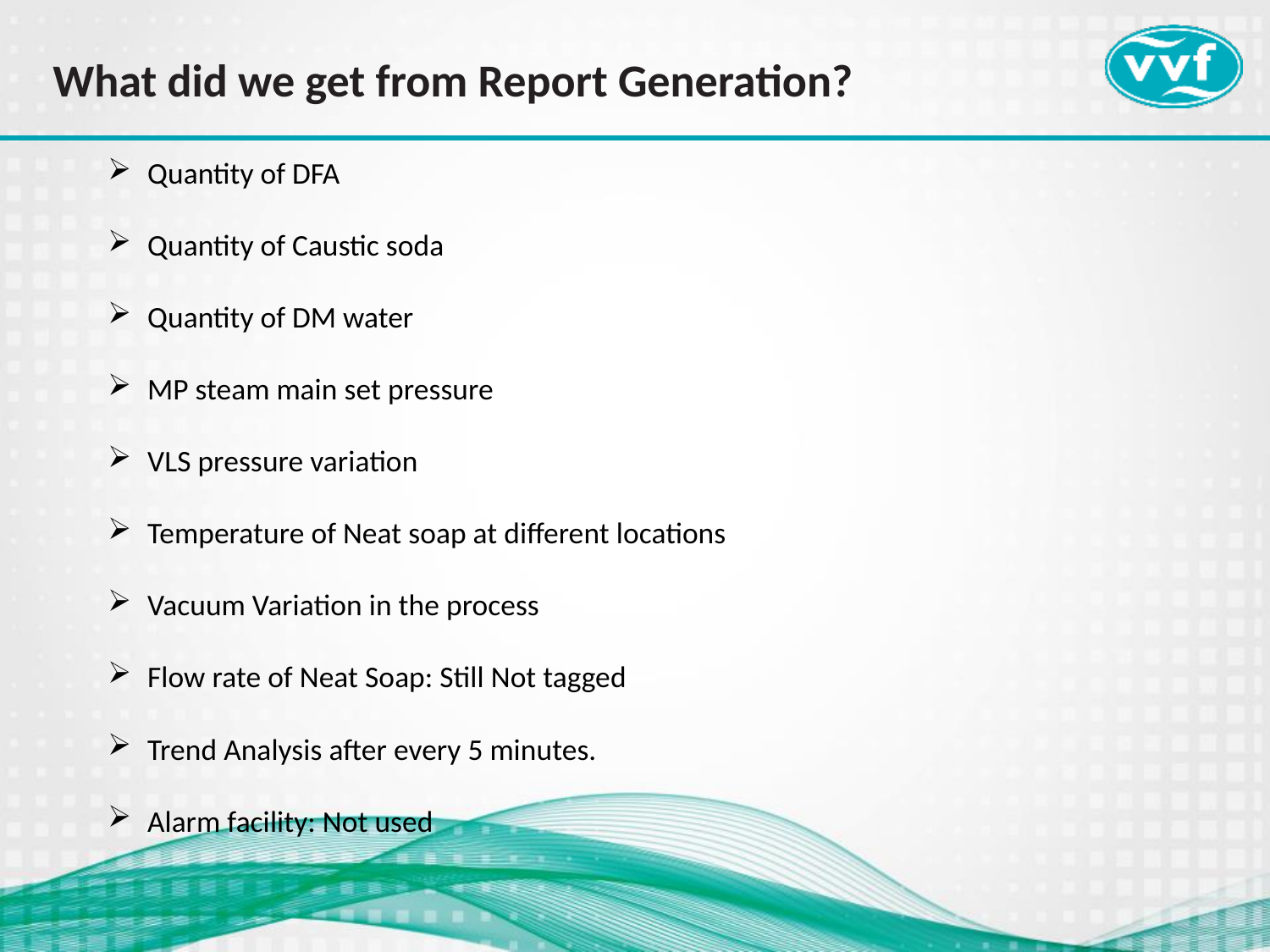

# What did we get from Report Generation?
Quantity of DFA

Quantity of Caustic soda

Quantity of DM water

MP steam main set pressure

VLS pressure variation

Temperature of Neat soap at different locations

Vacuum Variation in the process

Flow rate of Neat Soap: Still Not tagged

Trend Analysis after every 5 minutes.

Alarm facility: Not used